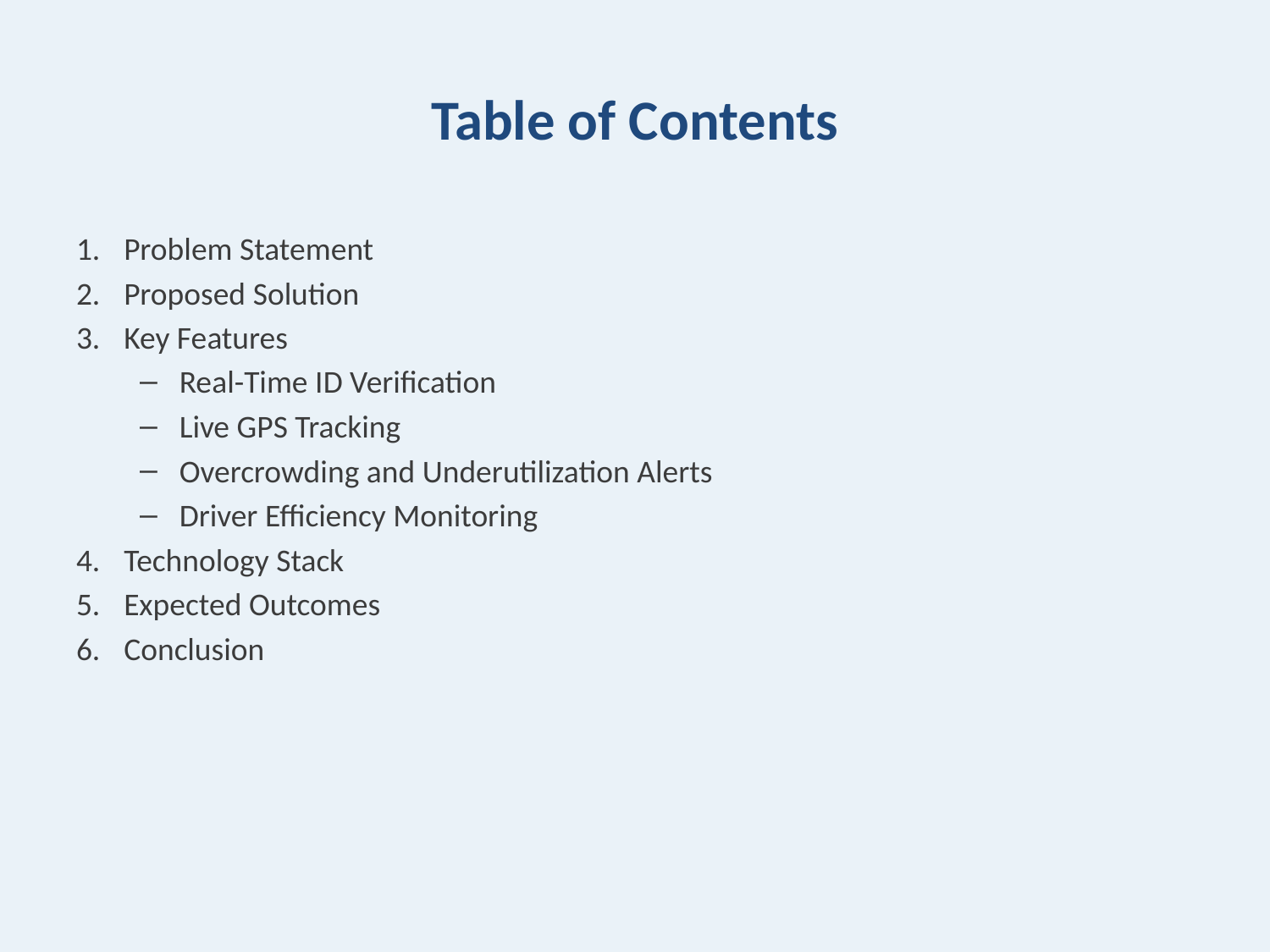

# Table of Contents
Problem Statement
Proposed Solution
Key Features
Real-Time ID Verification
Live GPS Tracking
Overcrowding and Underutilization Alerts
Driver Efficiency Monitoring
Technology Stack
Expected Outcomes
Conclusion